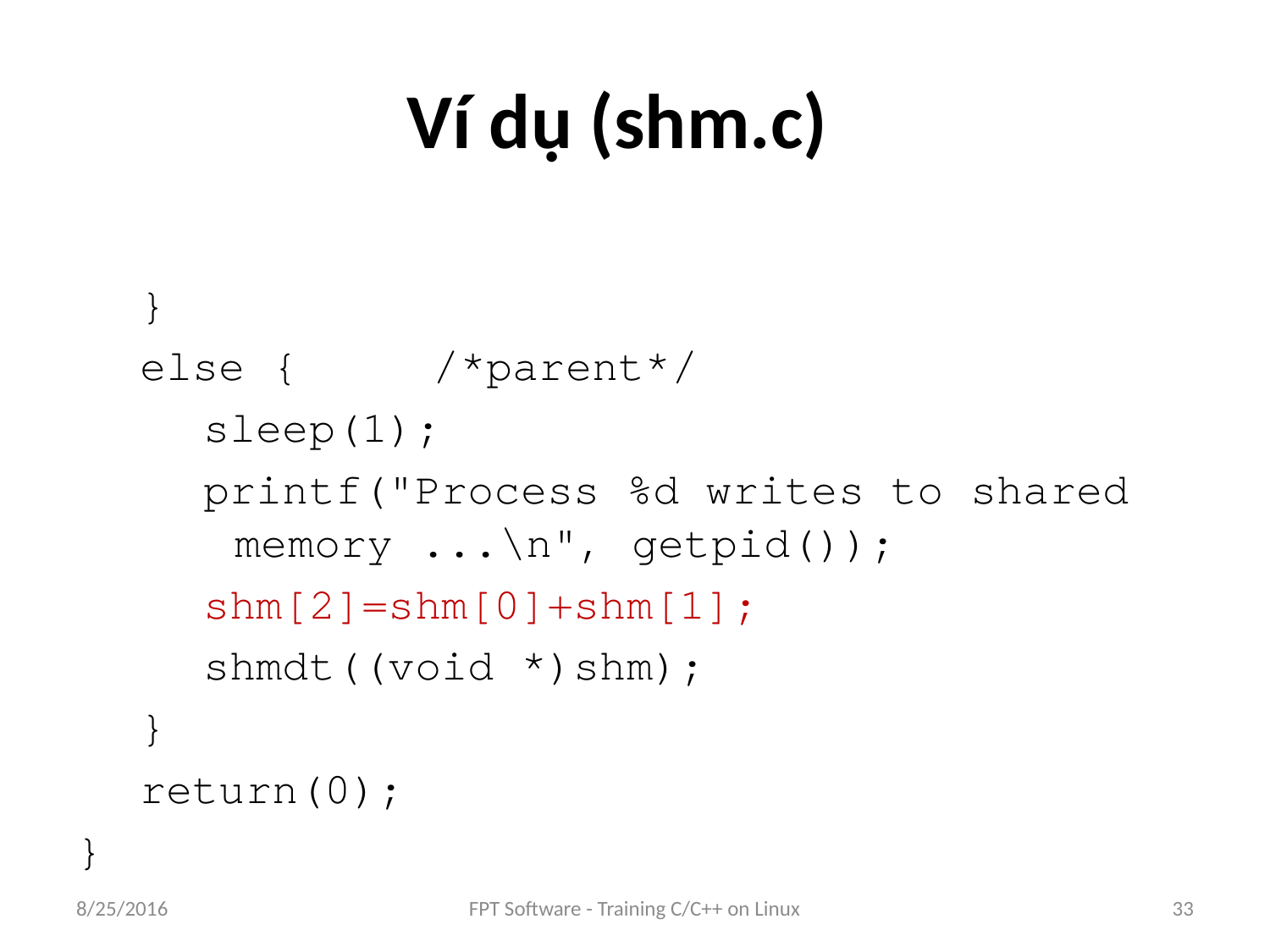

# Ví dụ (shm.c)
}
else {		/*parent*/
sleep(1);
printf("Process %d writes to shared memory ...\n", getpid());
shm[2]=shm[0]+shm[1];
shmdt((void *)shm);
}
return(0);
}

8/25/2016
FPT Software - Training C/C++ on Linux
33